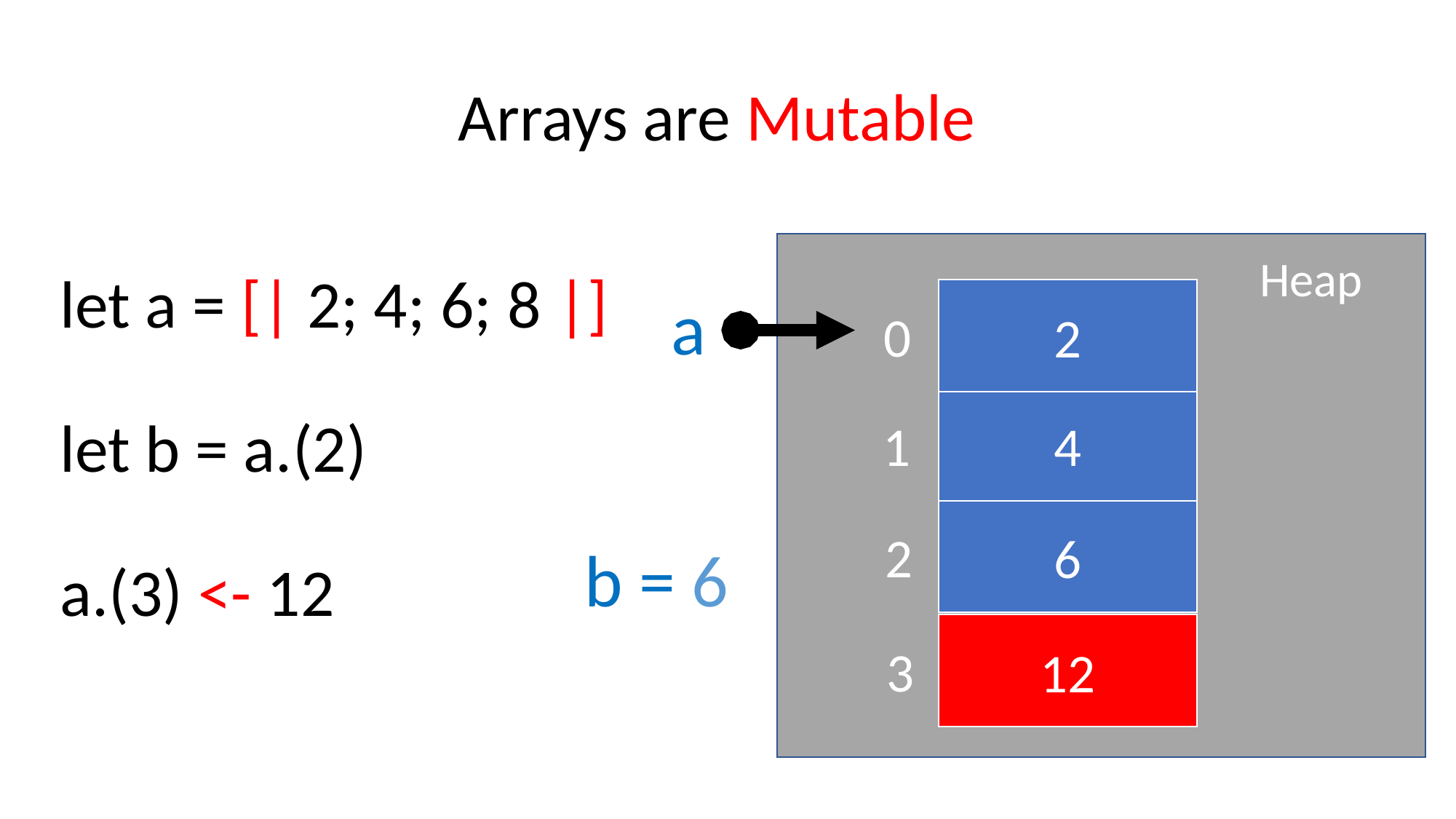

Arrays are Mutable
#

Heap
let a = [| 2; 4; 6; 8 |]

let b = a.(2)

a.(3) <- 12
a
2
0
1
2
3
4
6
b = 6
12